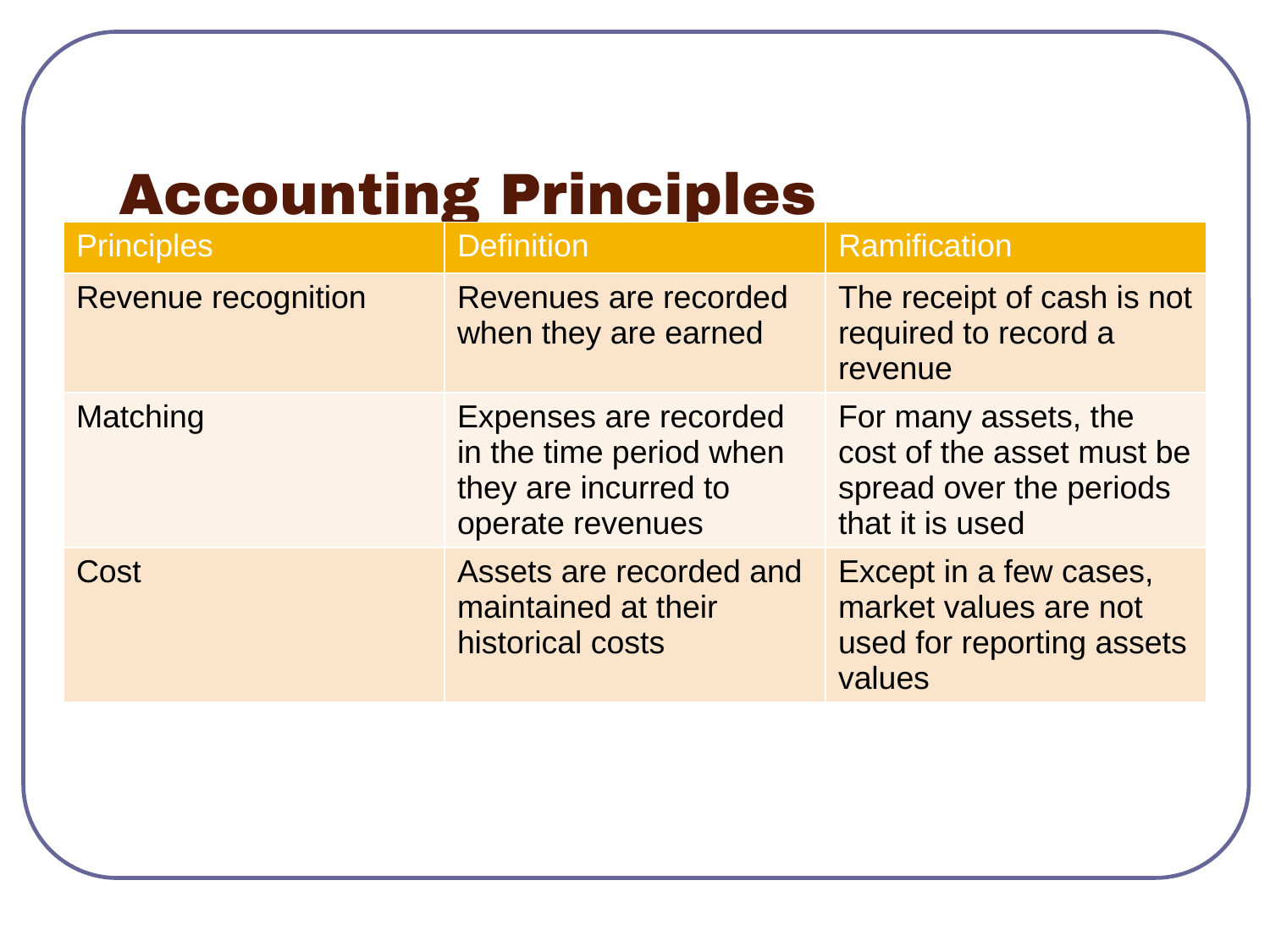

# Accounting Principles
| Principles | Definition | Ramification |
| --- | --- | --- |
| Revenue recognition | Revenues are recorded when they are earned | The receipt of cash is not required to record a revenue |
| Matching | Expenses are recorded in the time period when they are incurred to operate revenues | For many assets, the cost of the asset must be spread over the periods that it is used |
| Cost | Assets are recorded and maintained at their historical costs | Except in a few cases, market values are not used for reporting assets values |